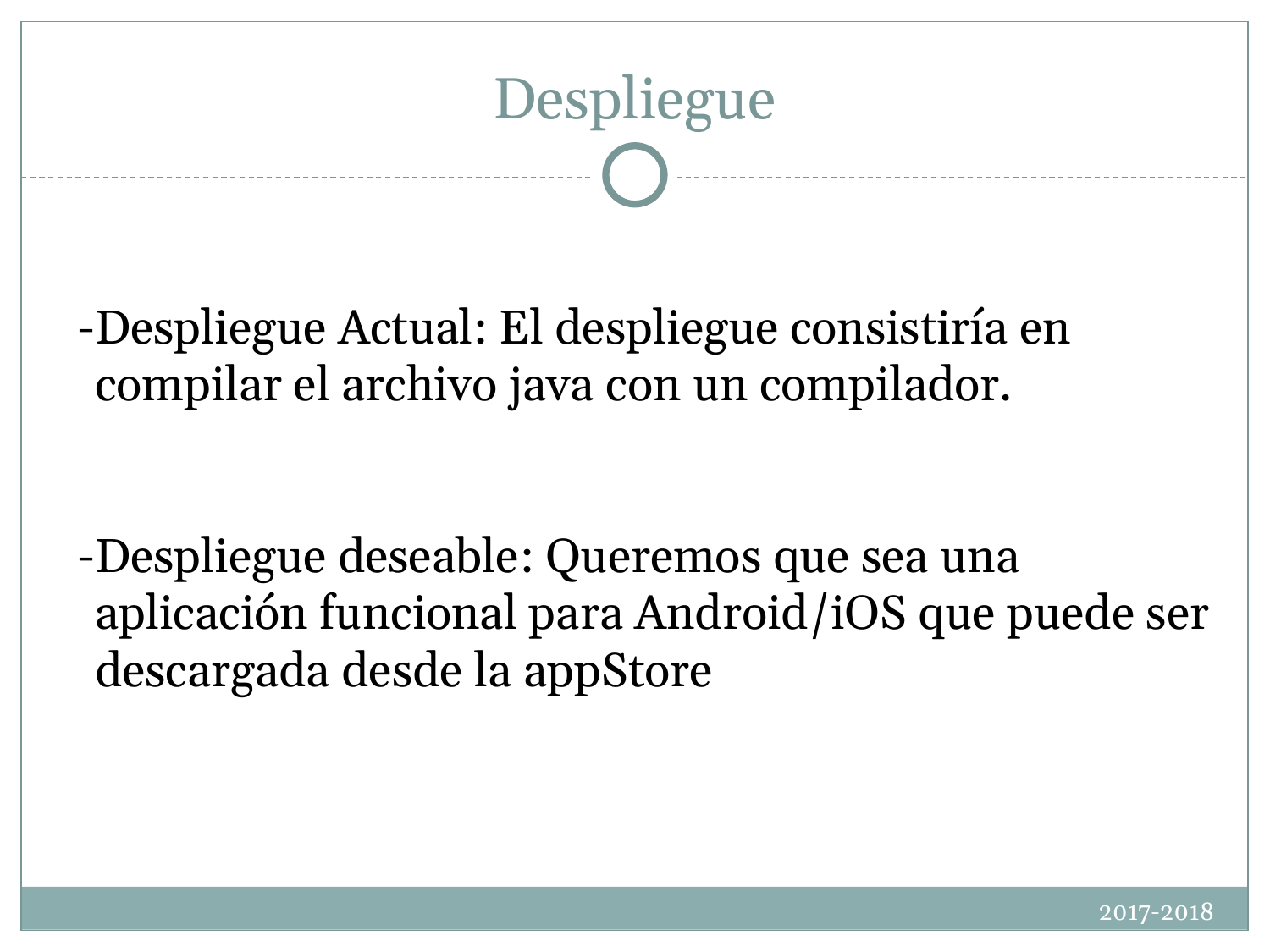

# Despliegue
-Despliegue Actual: El despliegue consistiría en compilar el archivo java con un compilador.

-Despliegue deseable: Queremos que sea una aplicación funcional para Android/iOS que puede ser descargada desde la appStore
2017-2018